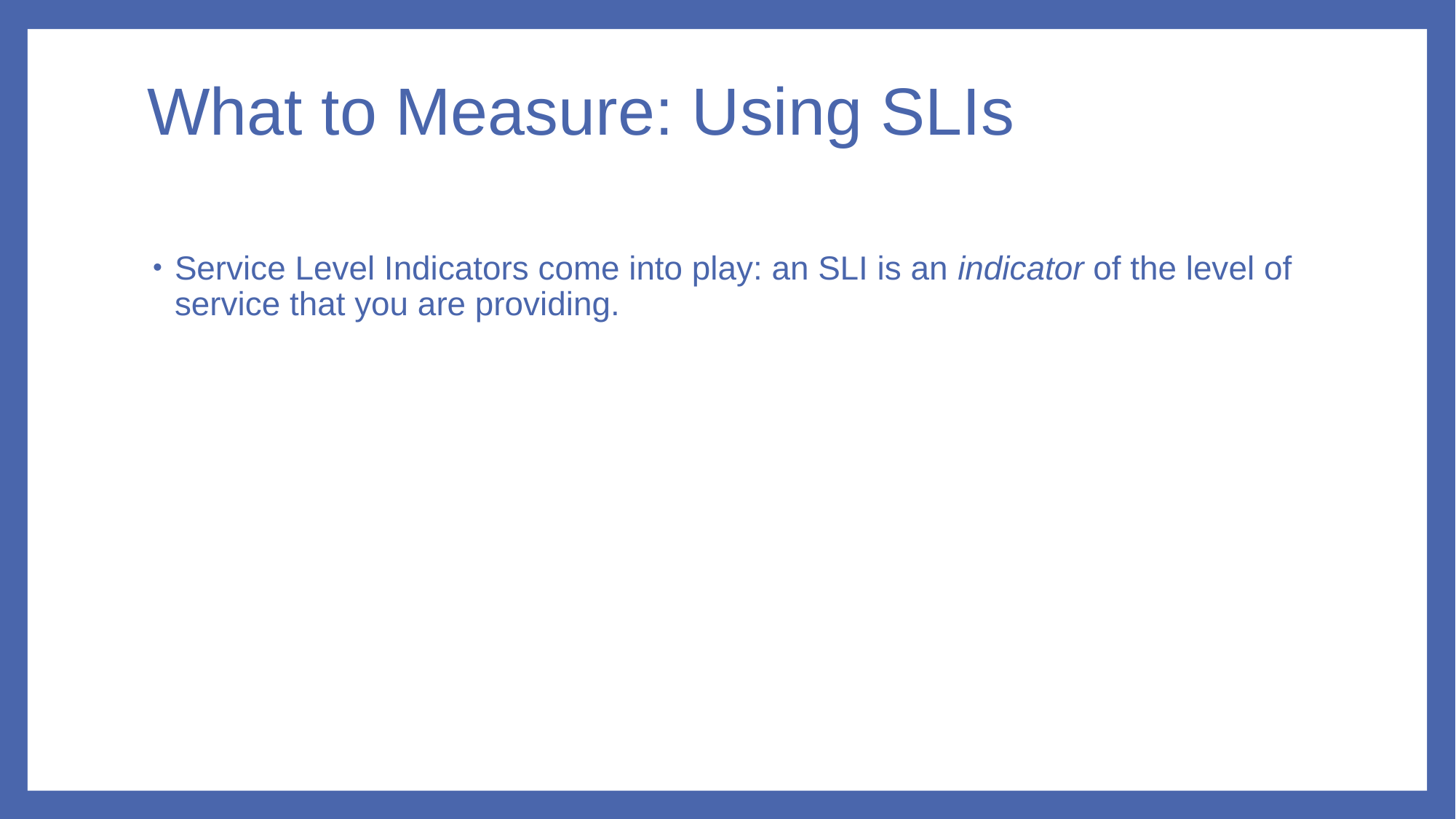

# What to Measure: Using SLIs
Service Level Indicators come into play: an SLI is an indicator of the level of service that you are providing.